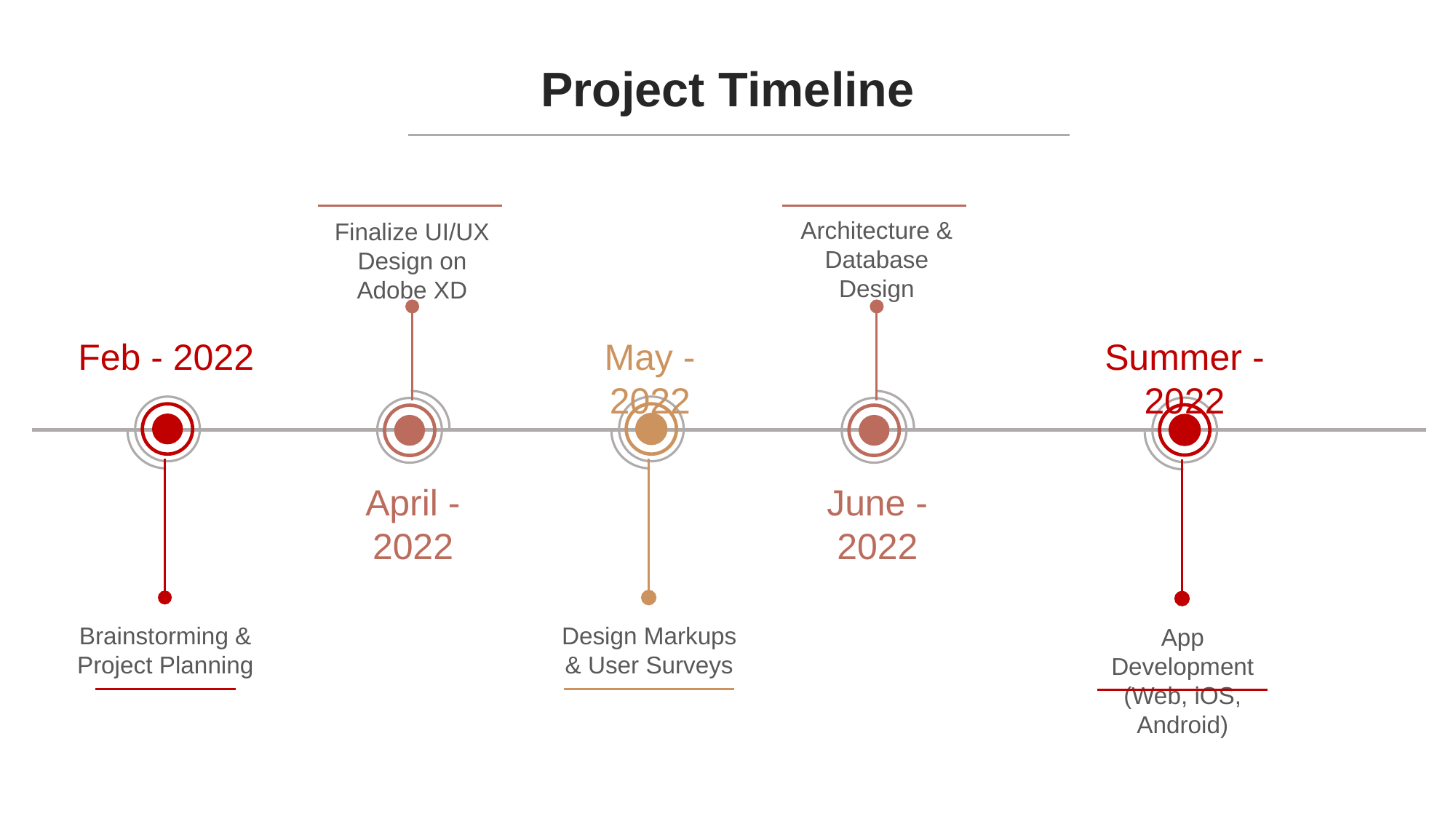

Project Timeline
Architecture & Database Design
Finalize UI/UX Design on Adobe XD

Summer - 2022
Feb - 2022
May - 2022

April - 2022
June - 2022

Brainstorming & Project Planning
Design Markups & User Surveys
App Development
(Web, iOS, Android)